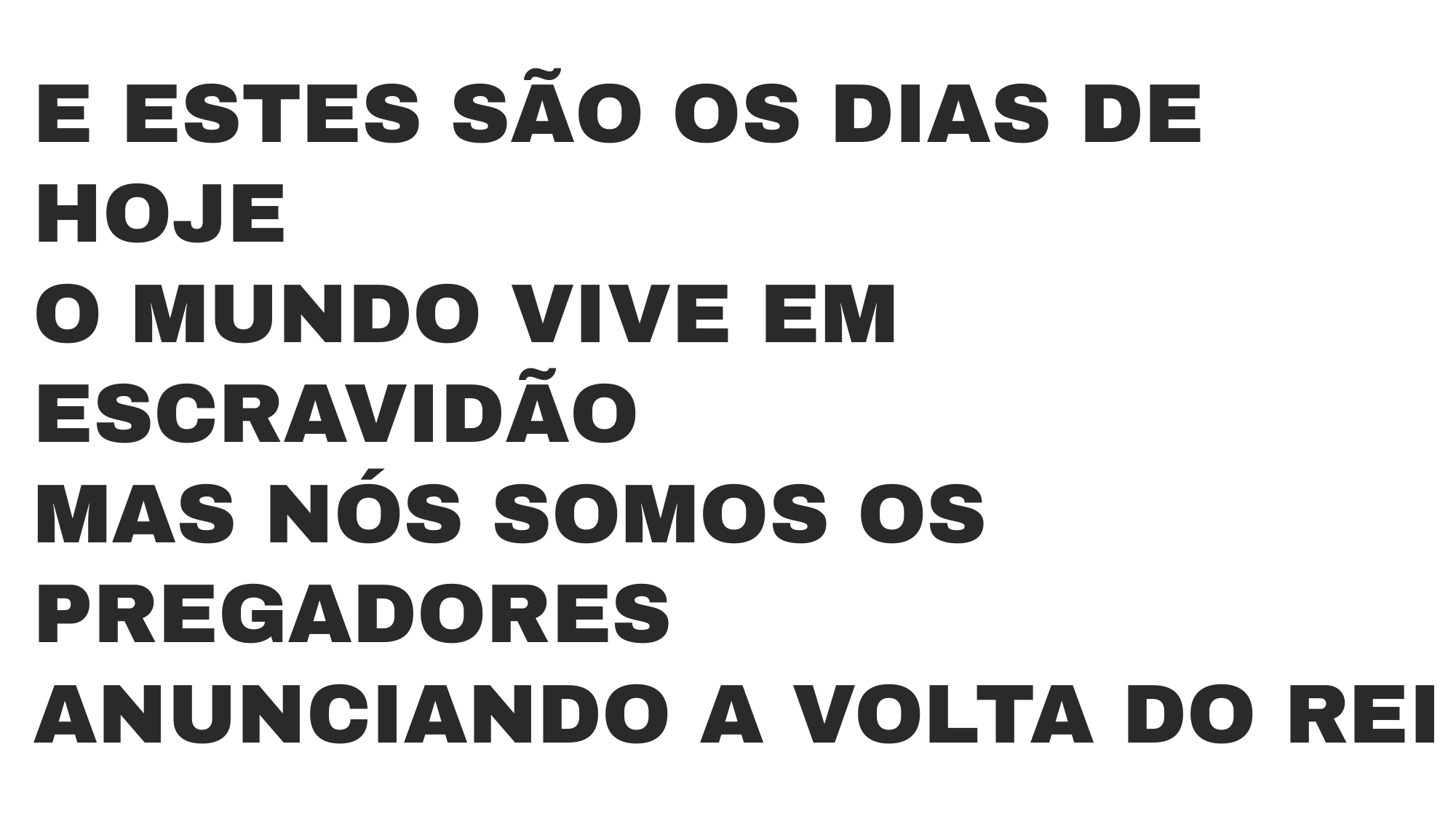

E ESTES SÃO OS DIAS DE HOJE
O MUNDO VIVE EM ESCRAVIDÃO
MAS NÓS SOMOS OS PREGADORES
ANUNCIANDO A VOLTA DO REI